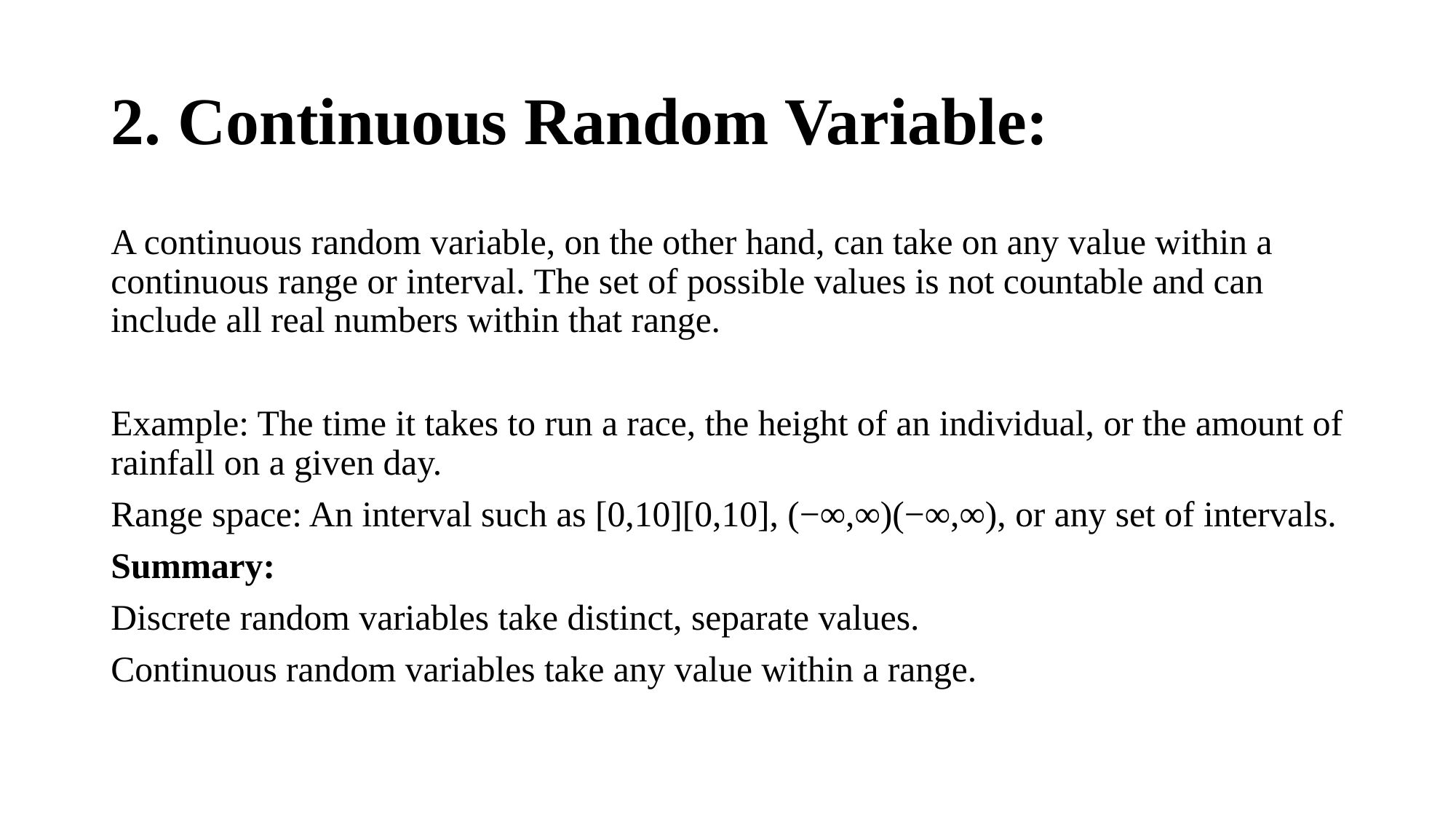

# 2. Continuous Random Variable:
A continuous random variable, on the other hand, can take on any value within a continuous range or interval. The set of possible values is not countable and can include all real numbers within that range.

Example: The time it takes to run a race, the height of an individual, or the amount of rainfall on a given day.
Range space: An interval such as [0,10][0,10], (−∞,∞)(−∞,∞), or any set of intervals.
Summary:
Discrete random variables take distinct, separate values.
Continuous random variables take any value within a range.